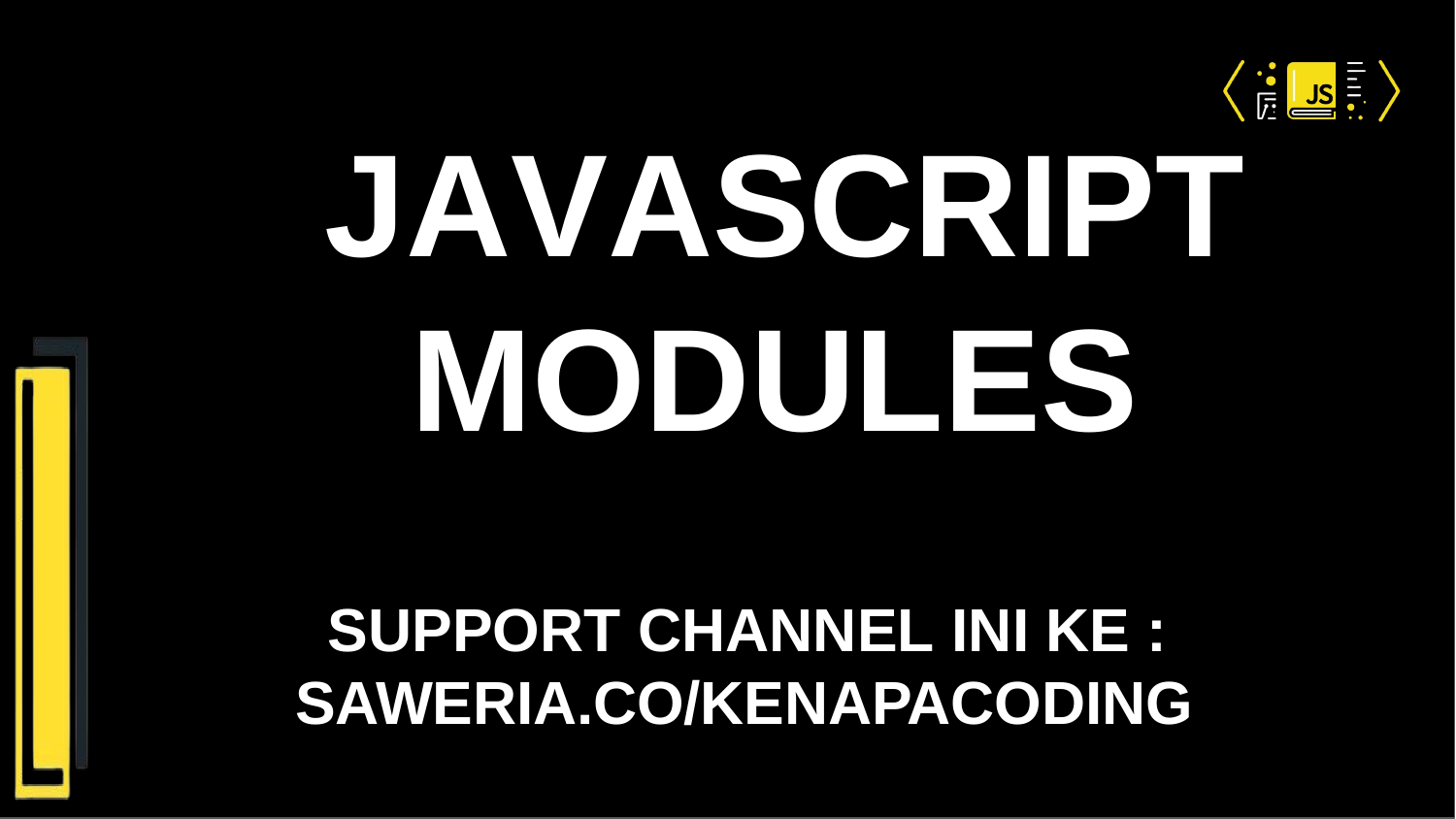

# JAVASCRIPT MODULES
SUPPORT CHANNEL INI KE : SAWERIA.CO/KENAPACODING